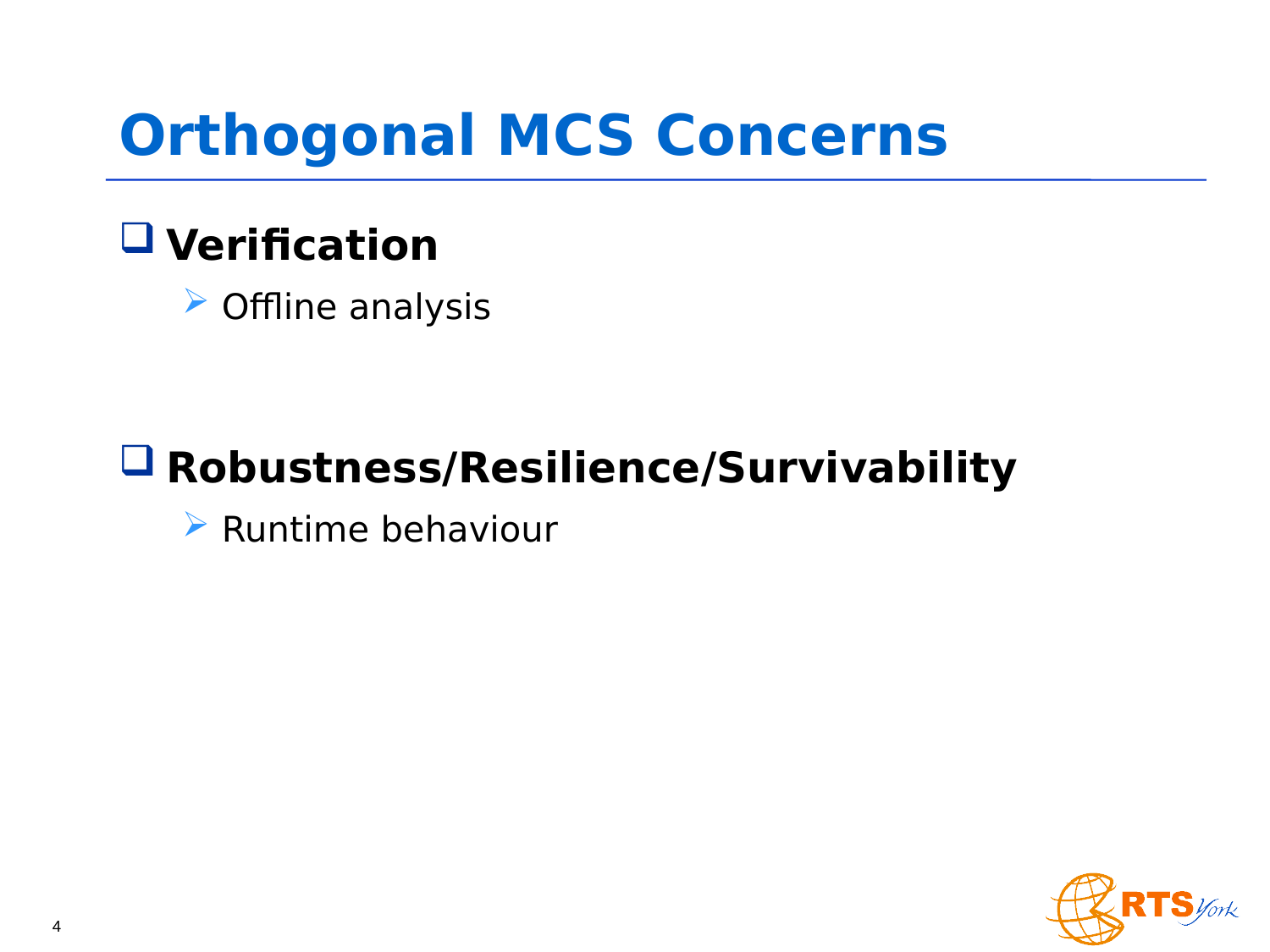

# Orthogonal MCS Concerns
Verification
Offline analysis

Robustness/Resilience/Survivability
Runtime behaviour
4